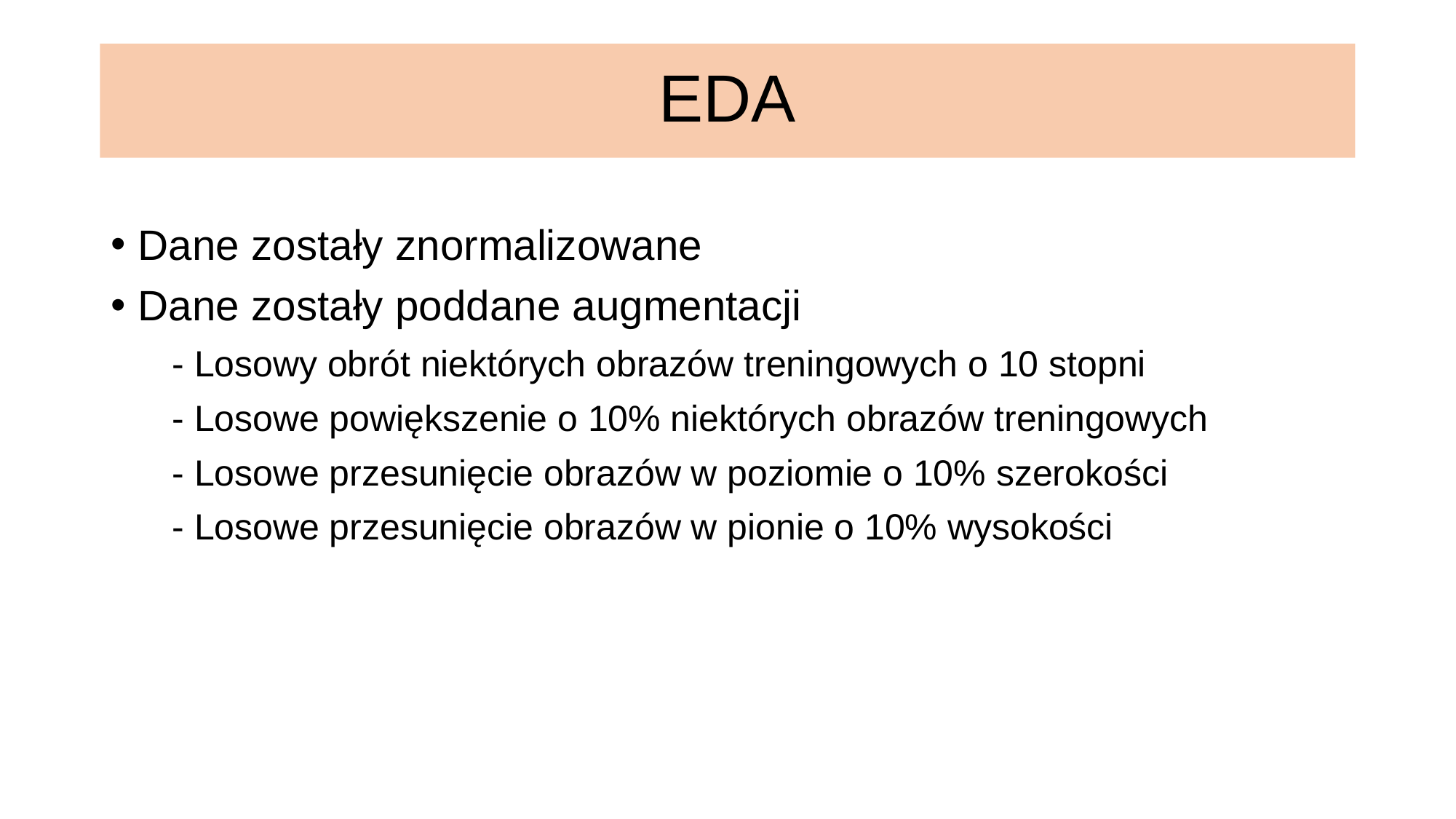

# EDA
Dane zostały znormalizowane
Dane zostały poddane augmentacji
      - Losowy obrót niektórych obrazów treningowych o 10 stopni
      - Losowe powiększenie o 10% niektórych obrazów treningowych
      - Losowe przesunięcie obrazów w poziomie o 10% szerokości
      - Losowe przesunięcie obrazów w pionie o 10% wysokości